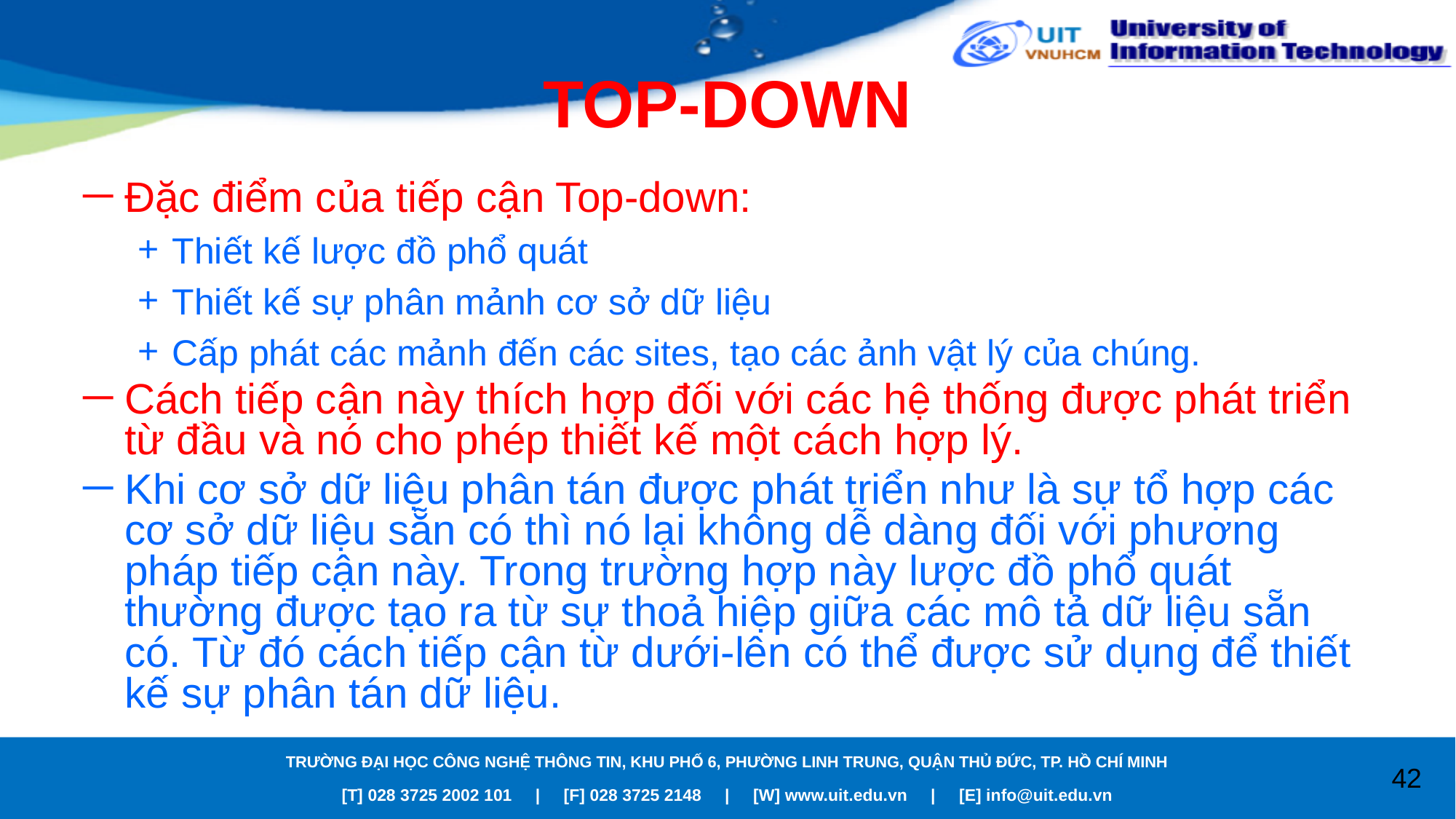

# TOP-DOWN
Đặc điểm của tiếp cận Top-down:
Thiết kế lược đồ phổ quát
Thiết kế sự phân mảnh cơ sở dữ liệu
Cấp phát các mảnh đến các sites, tạo các ảnh vật lý của chúng.
Cách tiếp cận này thích hợp đối với các hệ thống được phát triển từ đầu và nó cho phép thiết kế một cách hợp lý.
Khi cơ sở dữ liệu phân tán được phát triển như là sự tổ hợp các cơ sở dữ liệu sẵn có thì nó lại không dễ dàng đối với phương pháp tiếp cận này. Trong trường hợp này lược đồ phổ quát thường được tạo ra từ sự thoả hiệp giữa các mô tả dữ liệu sẵn có. Từ đó cách tiếp cận từ dưới-lên có thể được sử dụng để thiết kế sự phân tán dữ liệu.